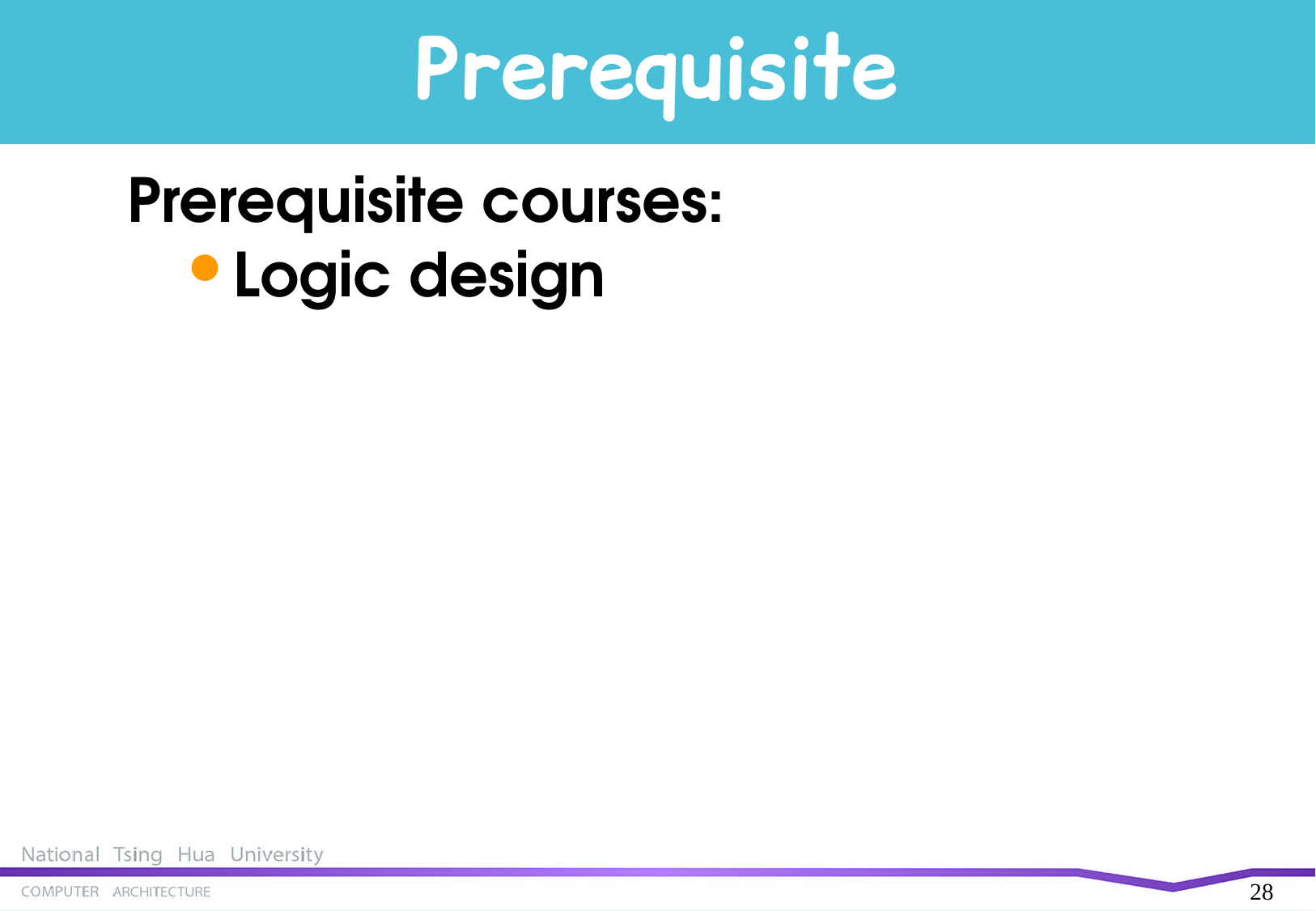

# Prerequisite
Prerequisite courses:
Logic design
28